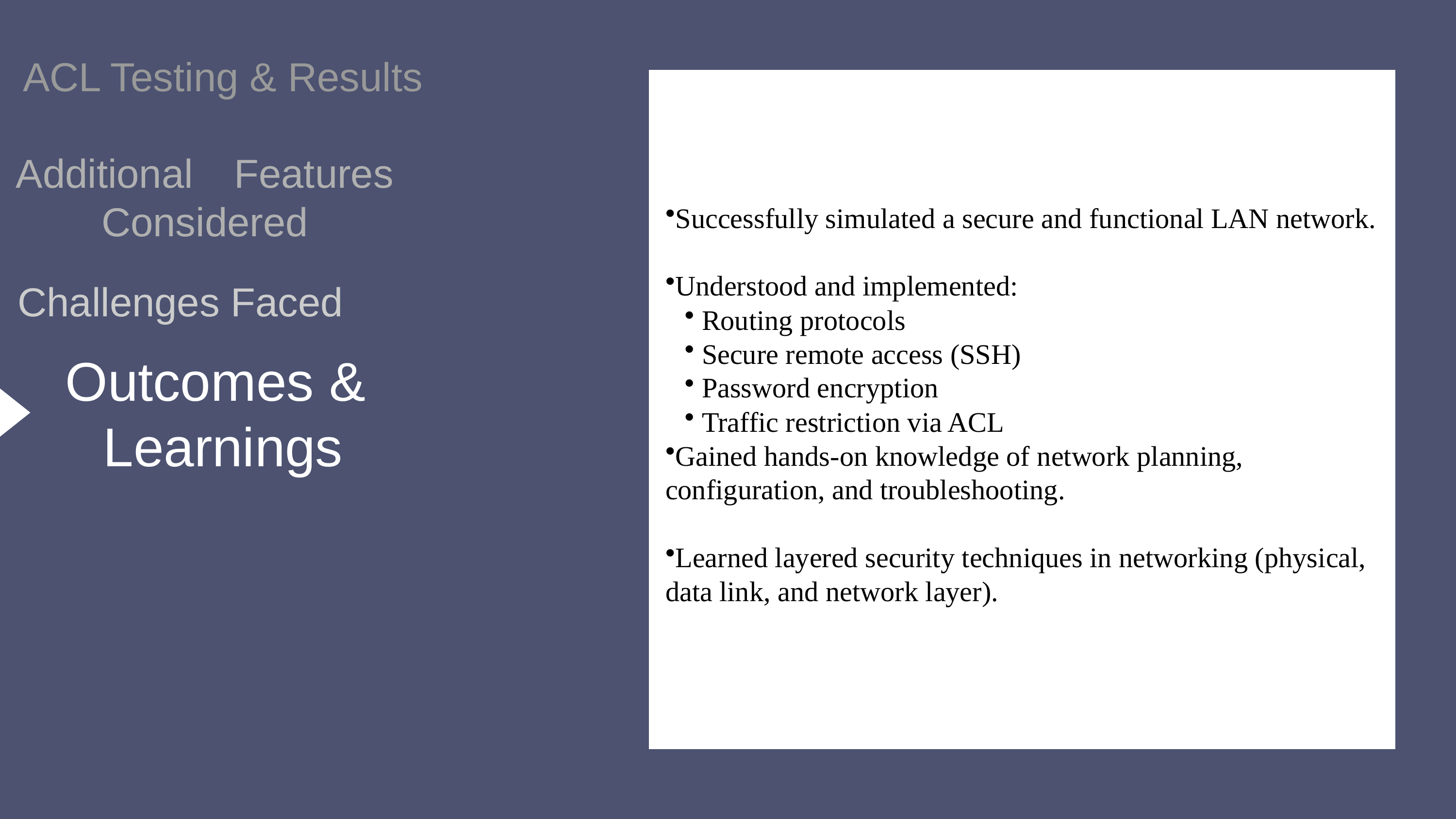

Access Control Lists
ACL Testing & Results

Additional 	Features
Considered
Successfully simulated a secure and functional LAN network.

Understood and implemented:
Routing protocols
Secure remote access (SSH)
Password encryption
Traffic restriction via ACL
Gained hands-on knowledge of network planning, configuration, and troubleshooting.

Learned layered security techniques in networking (physical, data link, and network layer).
Challenges Faced
Outcomes &
Learnings